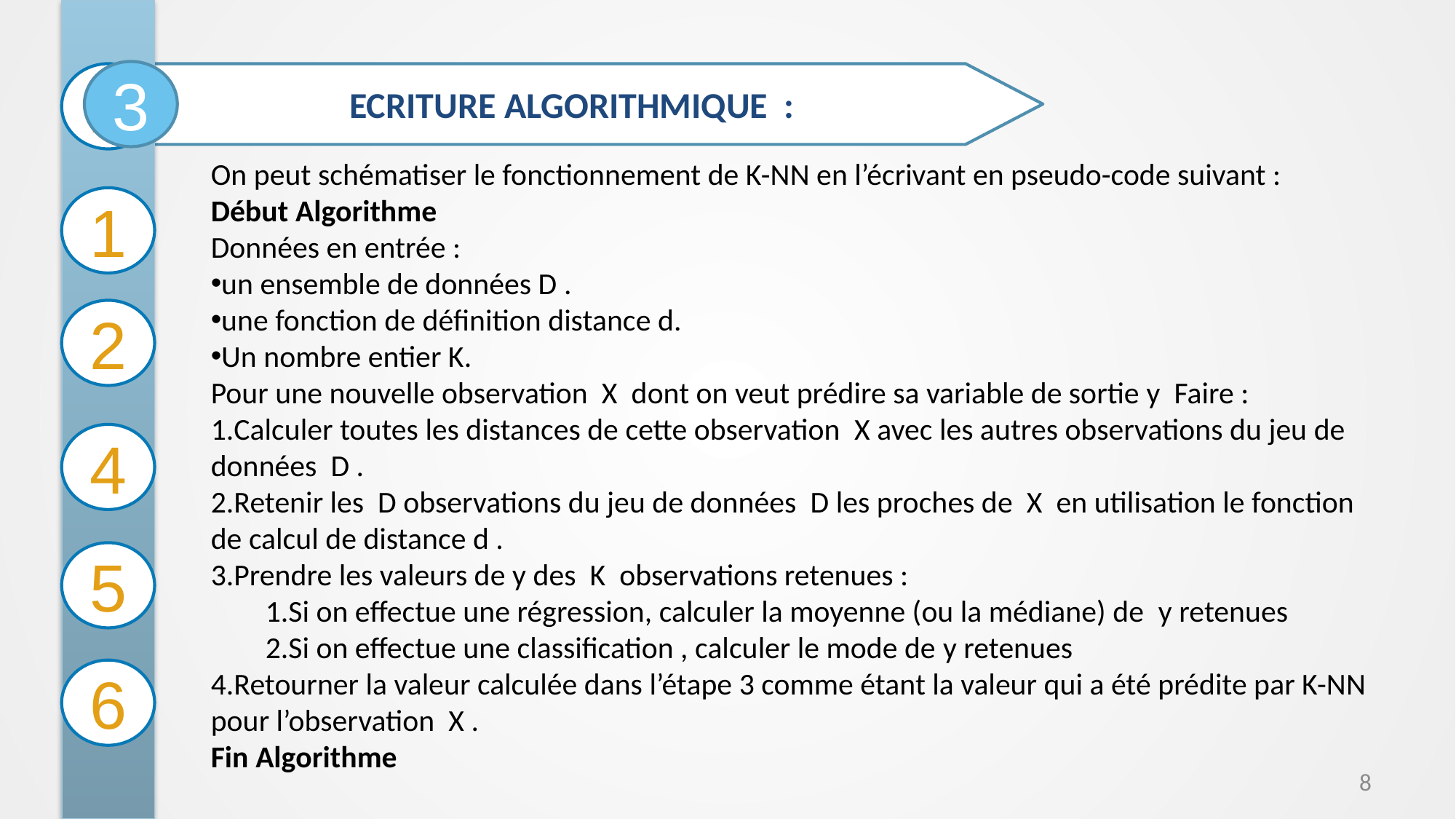

3
2
ECRITURE ALGORITHMIQUE  :
On peut schématiser le fonctionnement de K-NN en l’écrivant en pseudo-code suivant :
Début Algorithme
Données en entrée :
un ensemble de données D .
une fonction de définition distance d.
Un nombre entier K.
Pour une nouvelle observation  X  dont on veut prédire sa variable de sortie y  Faire :
Calculer toutes les distances de cette observation  X avec les autres observations du jeu de données  D .
Retenir les  D observations du jeu de données  D les proches de  X  en utilisation le fonction de calcul de distance d .
Prendre les valeurs de y des  K  observations retenues :
Si on effectue une régression, calculer la moyenne (ou la médiane) de  y retenues
Si on effectue une classification , calculer le mode de y retenues
Retourner la valeur calculée dans l’étape 3 comme étant la valeur qui a été prédite par K-NN pour l’observation  X .
Fin Algorithme

1
2
4
5
6
8